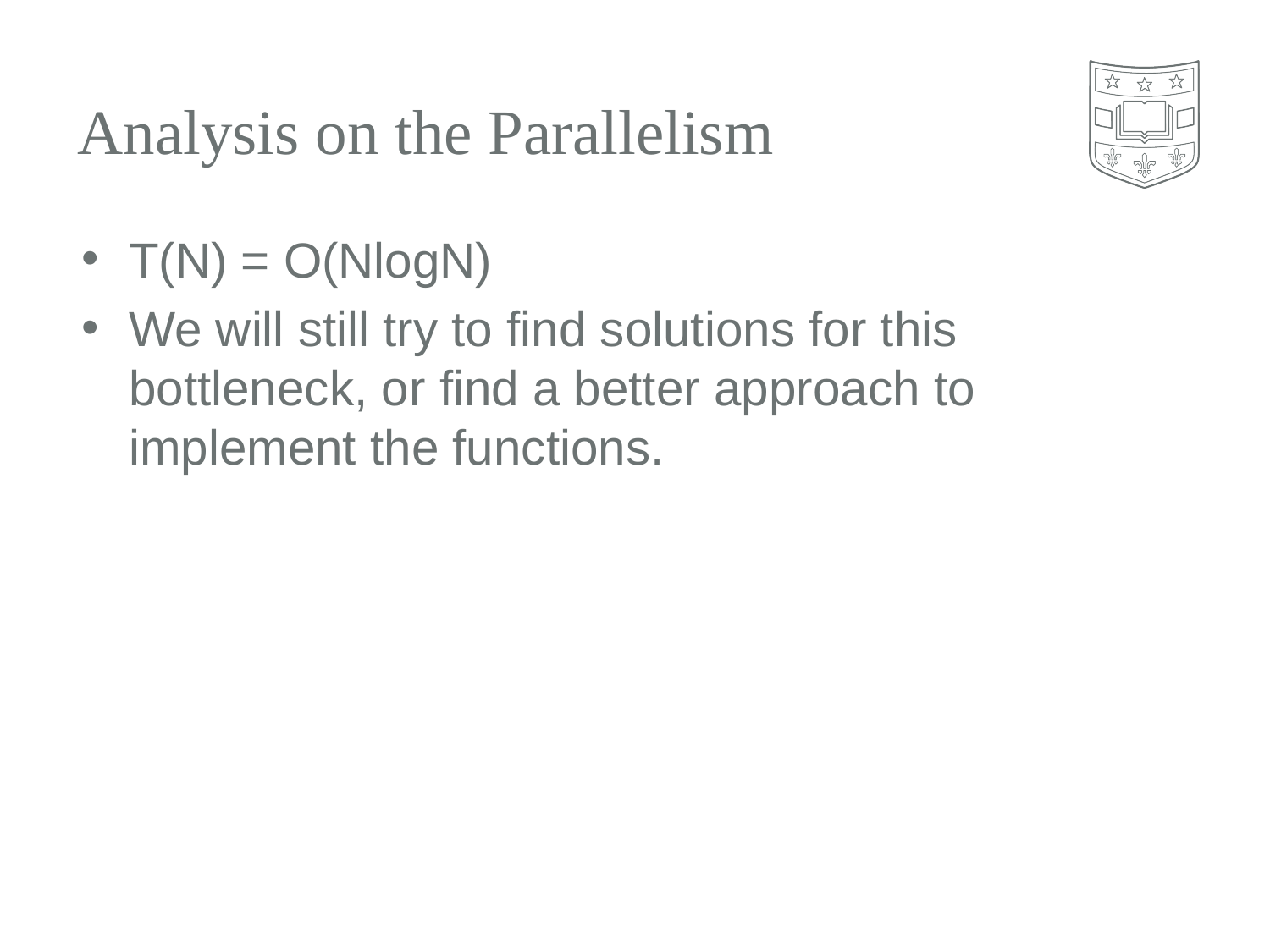

# Analysis on the Parallelism
T(N) = O(NlogN)
We will still try to find solutions for this bottleneck, or find a better approach to implement the functions.